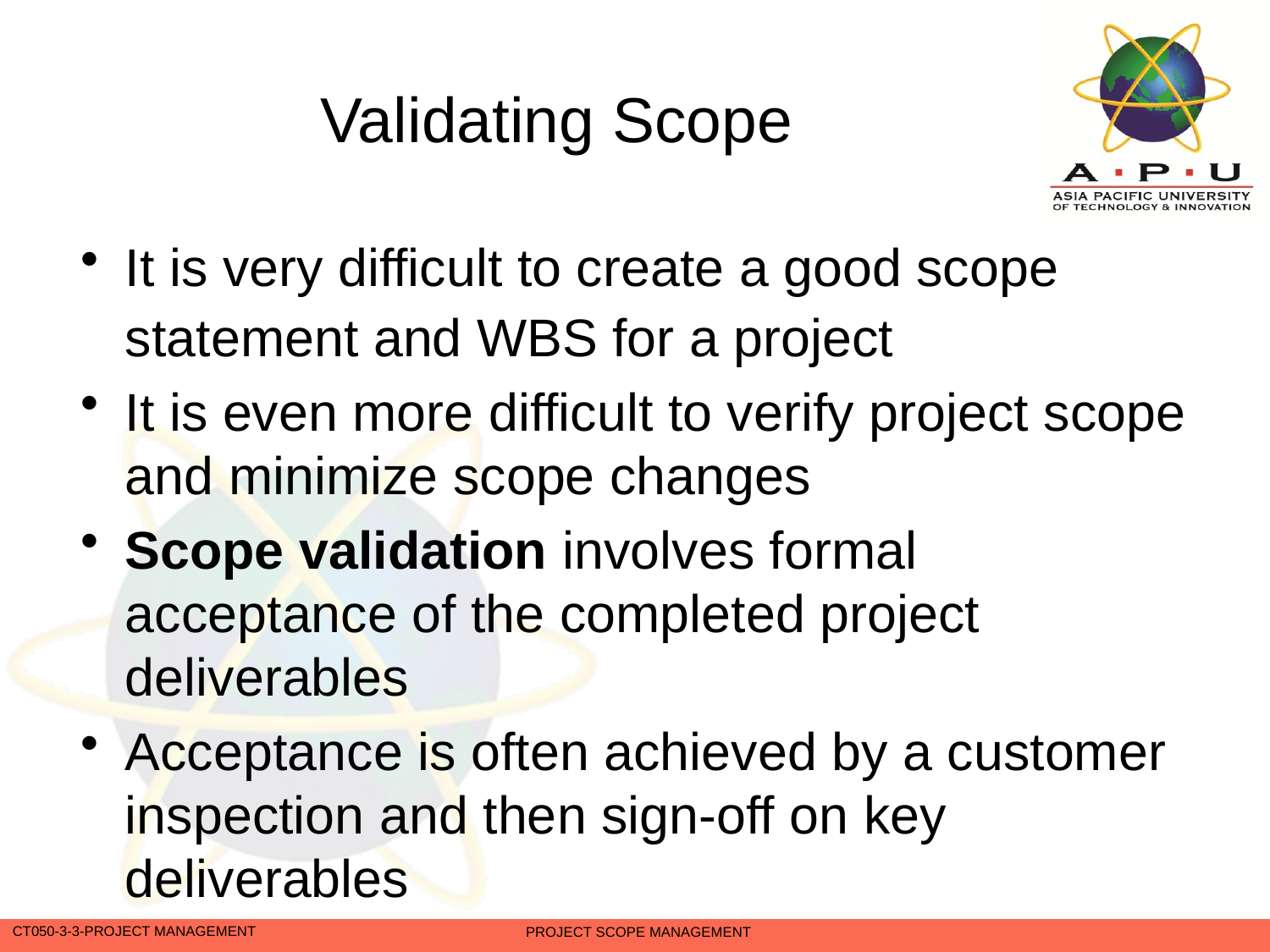

# Validating Scope
It is very difficult to create a good scope statement and WBS for a project
It is even more difficult to verify project scope and minimize scope changes
Scope validation involves formal acceptance of the completed project deliverables
Acceptance is often achieved by a customer inspection and then sign-off on key deliverables